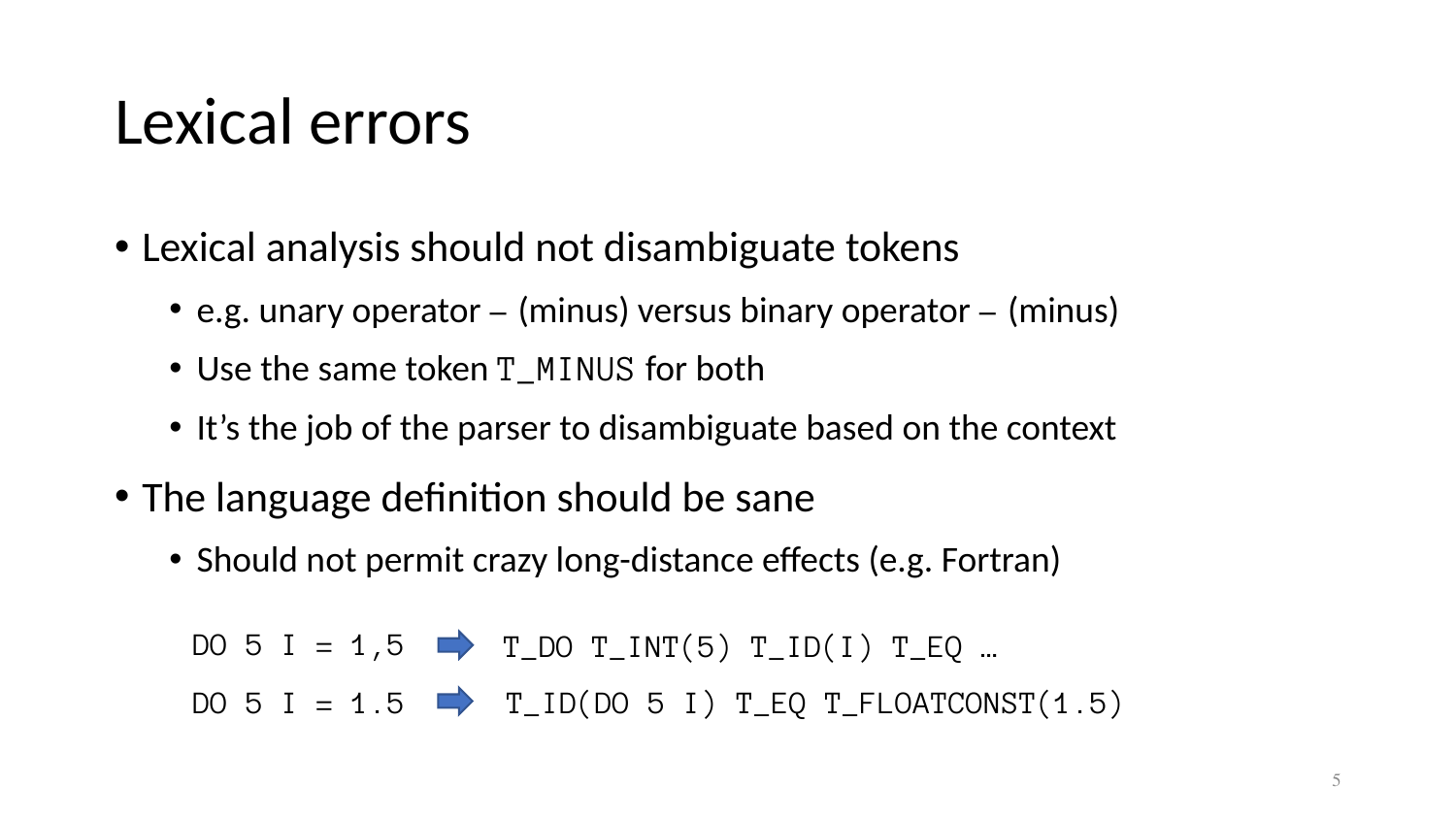

# Lexical errors
Lexical analysis should not disambiguate tokens
e.g. unary operator − (minus) versus binary operator − (minus)
Use the same token T_MINUS for both
It’s the job of the parser to disambiguate based on the context
The language definition should be sane
Should not permit crazy long-distance effects (e.g. Fortran)
DO 5 I = 1,5
T_DO T_INT(5) T_ID(I) T_EQ …

DO 5 I = 1.5
T_ID(DO 5 I) T_EQ T_FLOATCONST(1.5)

5